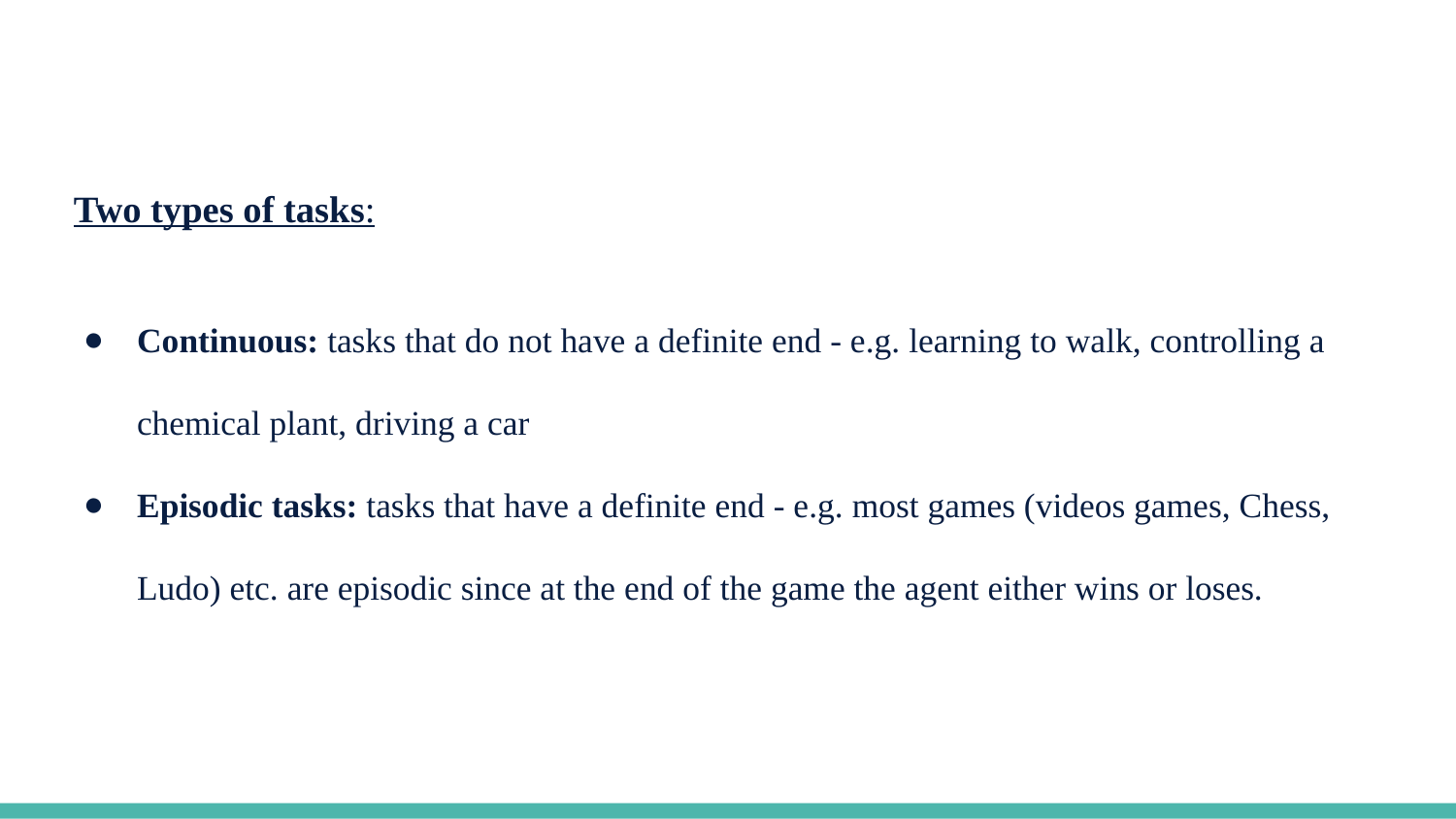

Two types of tasks:
Continuous: tasks that do not have a definite end - e.g. learning to walk, controlling a chemical plant, driving a car
Episodic tasks: tasks that have a definite end - e.g. most games (videos games, Chess, Ludo) etc. are episodic since at the end of the game the agent either wins or loses.